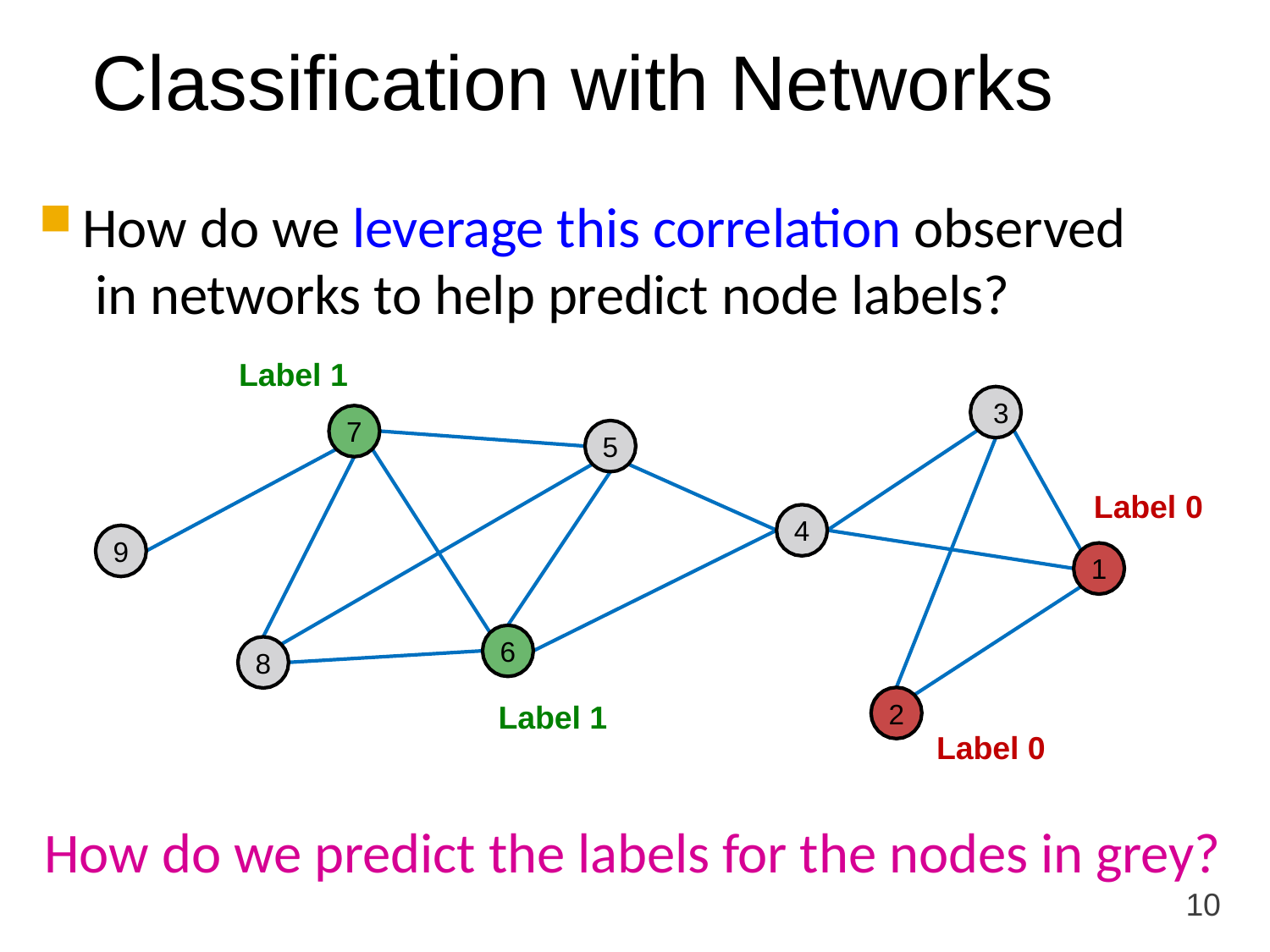

# Classification with Networks
How do we leverage this correlation observed  in networks to help predict node labels?
Label 1
       3

7

5

Label 0
1

4

9
6

8

2
Label 1
Label 0
How do we predict the labels for the nodes in grey?